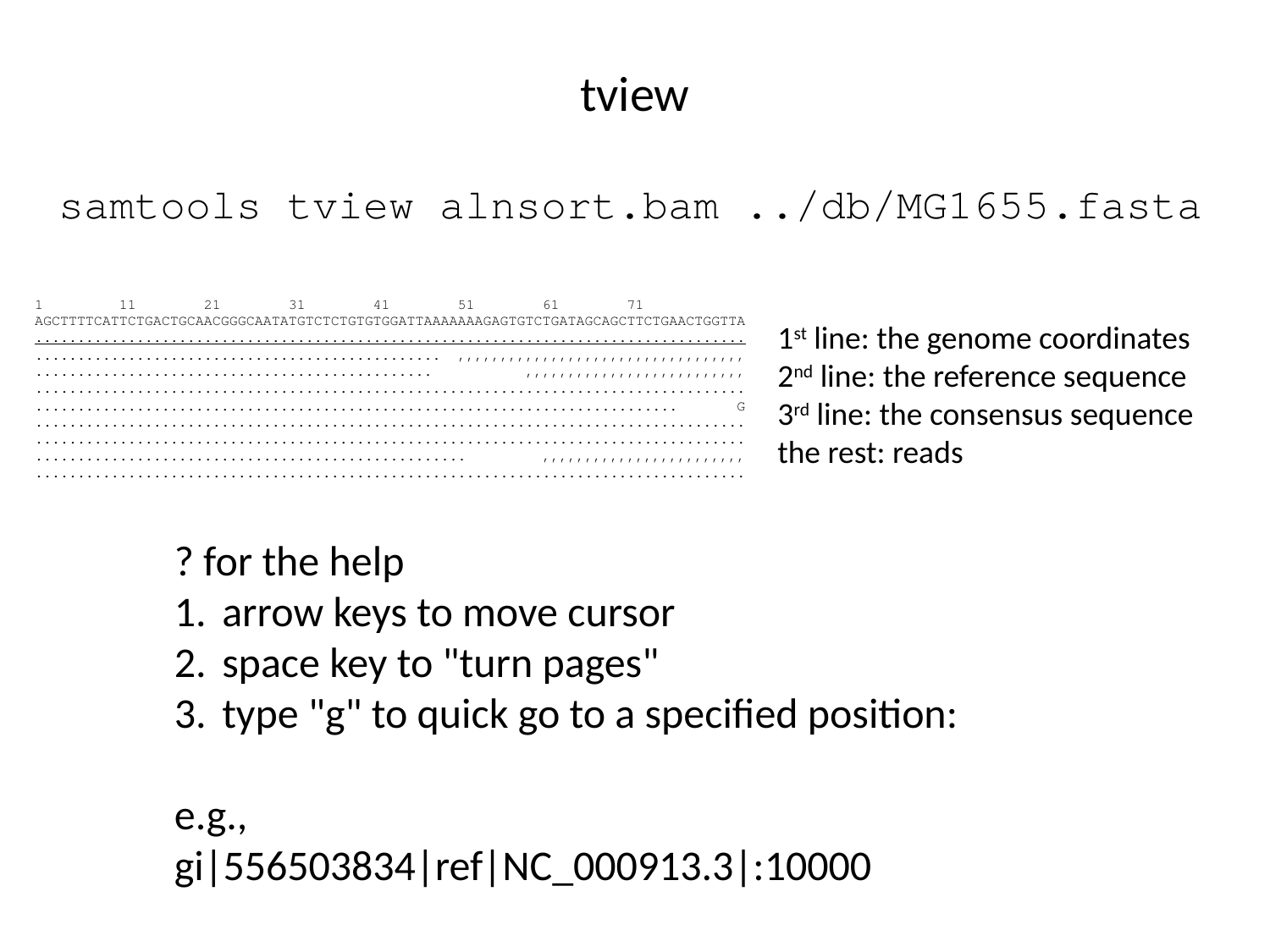

# tview
samtools tview alnsort.bam ../db/MG1655.fasta
1         11        21        31        41        51        61        71
AGCTTTTCATTCTGACTGCAACGGGCAATATGTCTCTGTGTGGATTAAAAAAAGAGTGTCTGATAGCAGCTTCTGAACTGGTTA
....................................................................................
................................................  ,,,,,,,,,,,,,,,,,,,,,,,,,,,,,,,,,,
...............................................           ,,,,,,,,,,,,,,,,,,,,,,,,,,
....................................................................................
............................................................................       G
....................................................................................
....................................................................................
...................................................         ,,,,,,,,,,,,,,,,,,,,,,,,
....................................................................................
1st line: the genome coordinates
2nd line: the reference sequence
3rd line: the consensus sequence
the rest: reads
? for the help
arrow keys to move cursor
space key to "turn pages"
type "g" to quick go to a specified position:

e.g.,
gi|556503834|ref|NC_000913.3|:10000